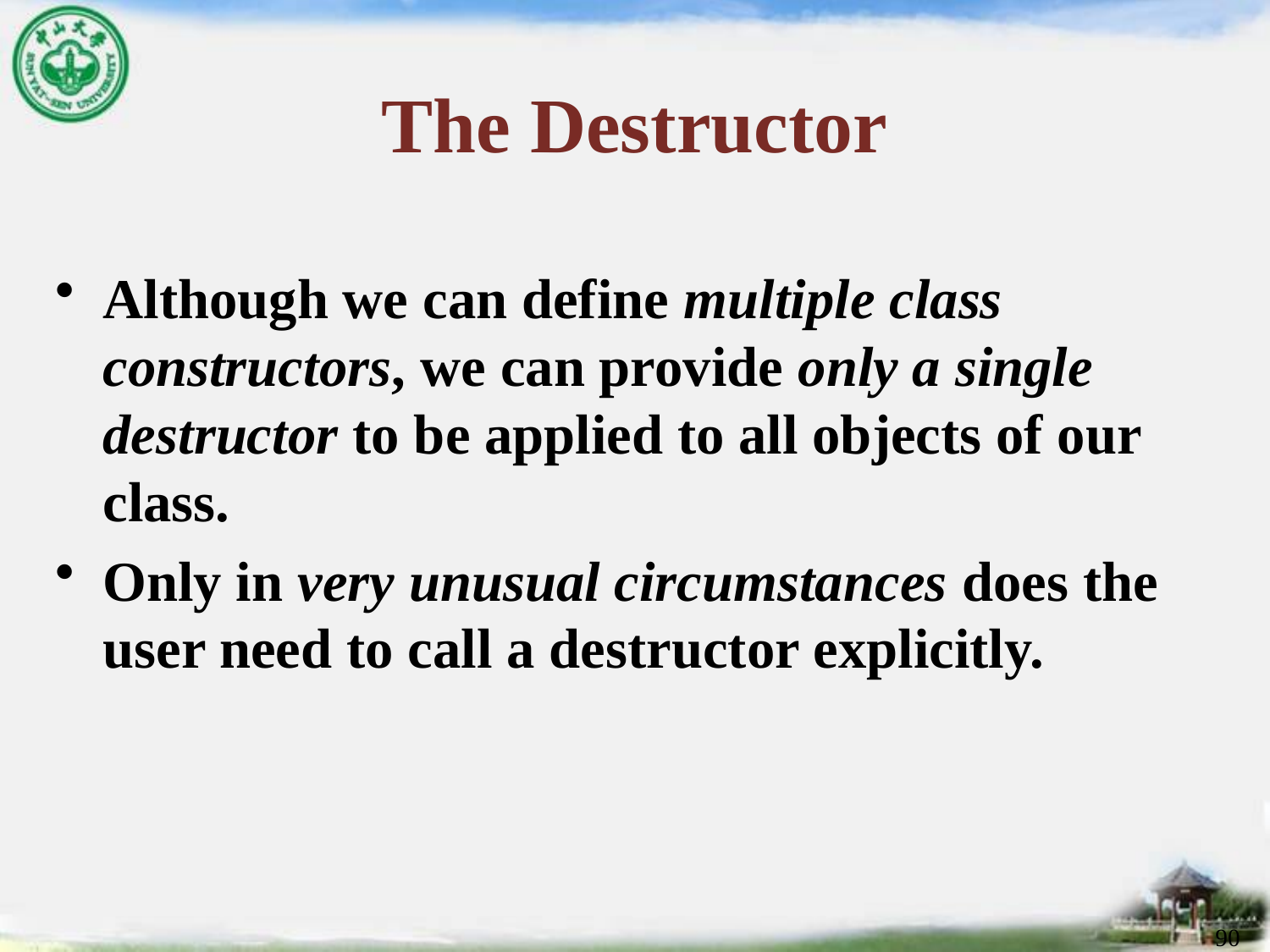

# The Destructor
Although we can define multiple class constructors, we can provide only a single destructor to be applied to all objects of our class.
Only in very unusual circumstances does the user need to call a destructor explicitly.
90